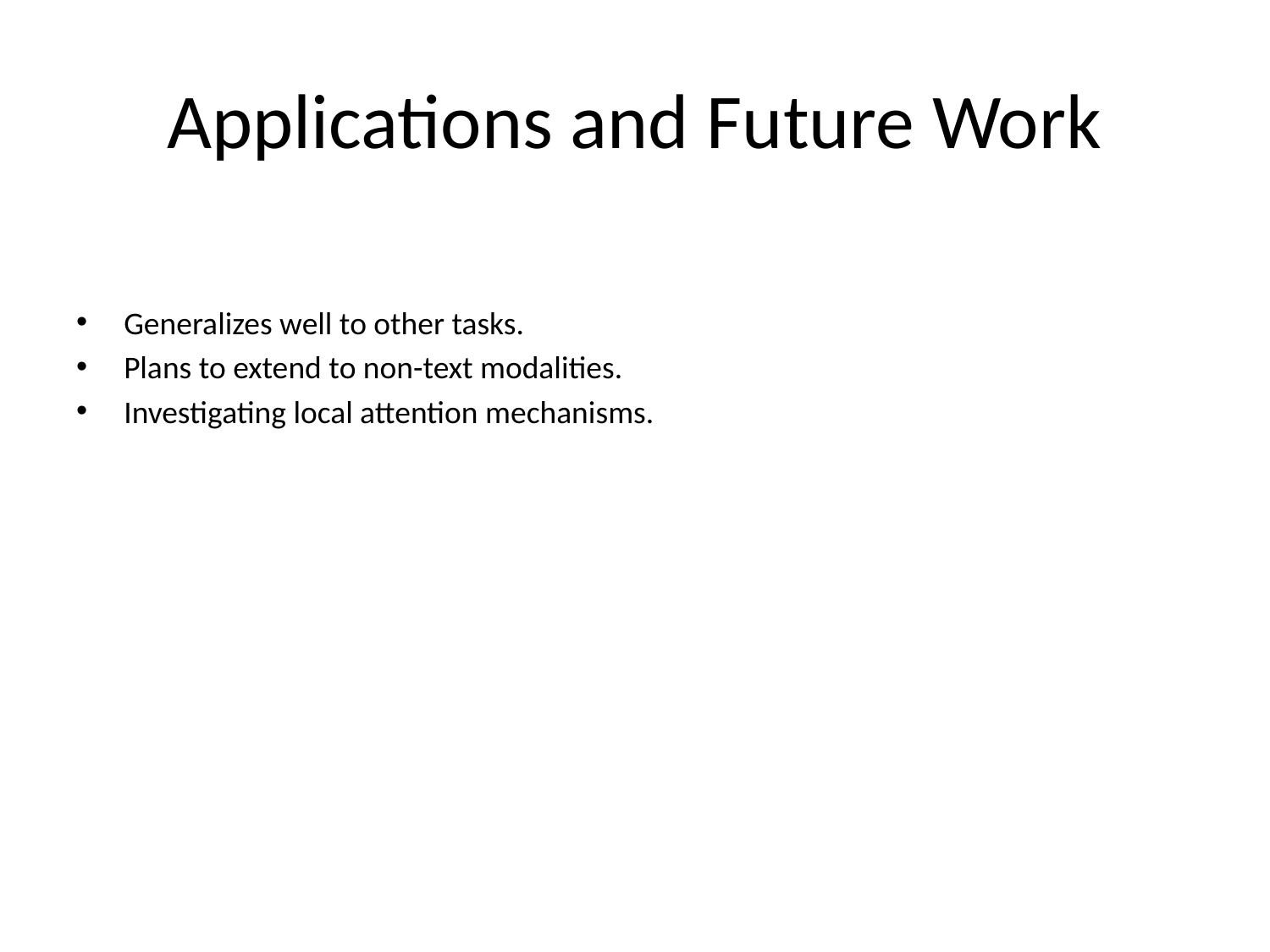

# Applications and Future Work

Generalizes well to other tasks.
Plans to extend to non-text modalities.
Investigating local attention mechanisms.